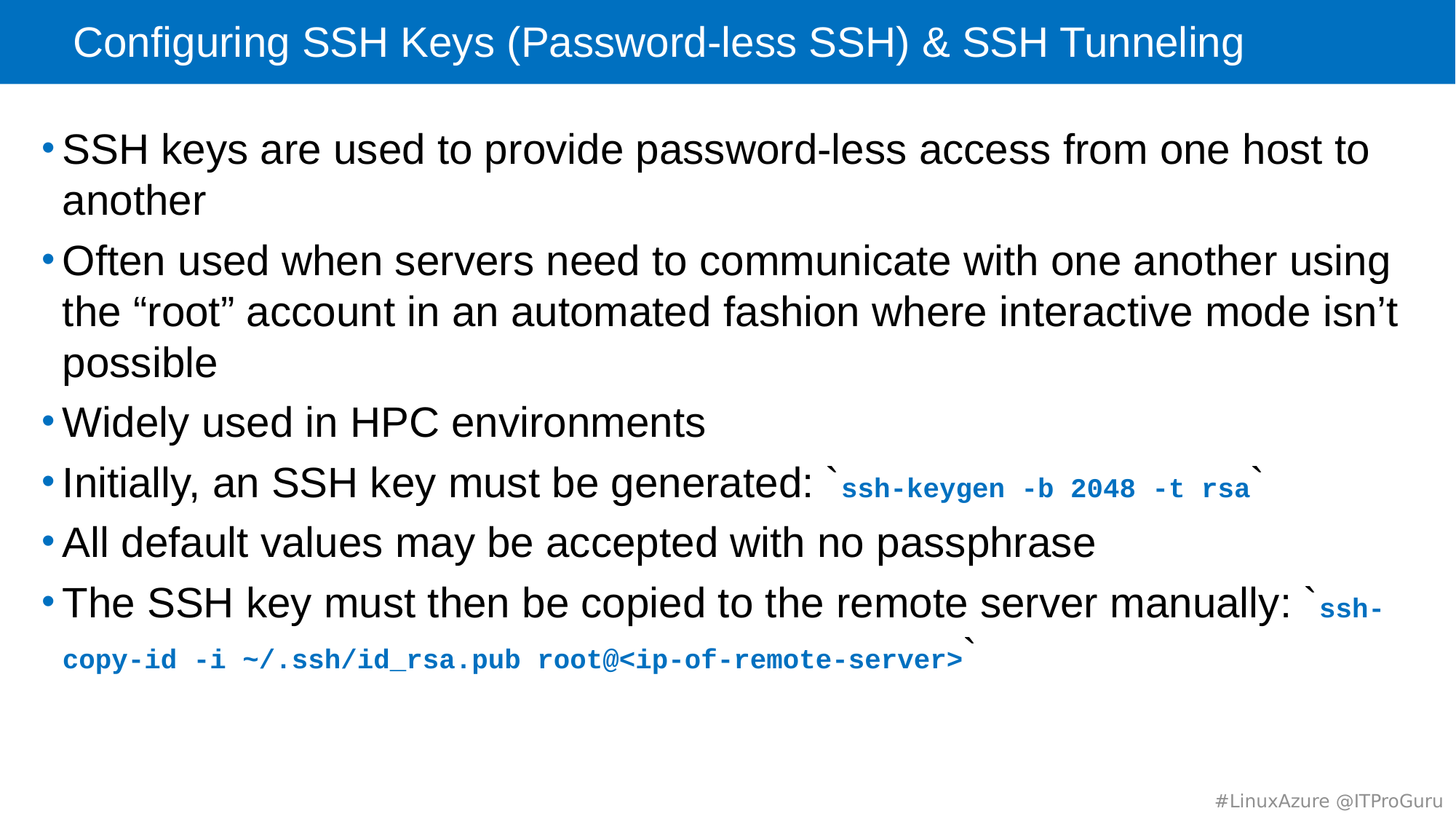

# Configuring SSH Keys (Password-less SSH) & SSH Tunneling
SSH keys are used to provide password-less access from one host to another
Often used when servers need to communicate with one another using the “root” account in an automated fashion where interactive mode isn’t possible
Widely used in HPC environments
Initially, an SSH key must be generated: `ssh-keygen -b 2048 -t rsa`
All default values may be accepted with no passphrase
The SSH key must then be copied to the remote server manually: `ssh-copy-id -i ~/.ssh/id_rsa.pub root@<ip-of-remote-server>`